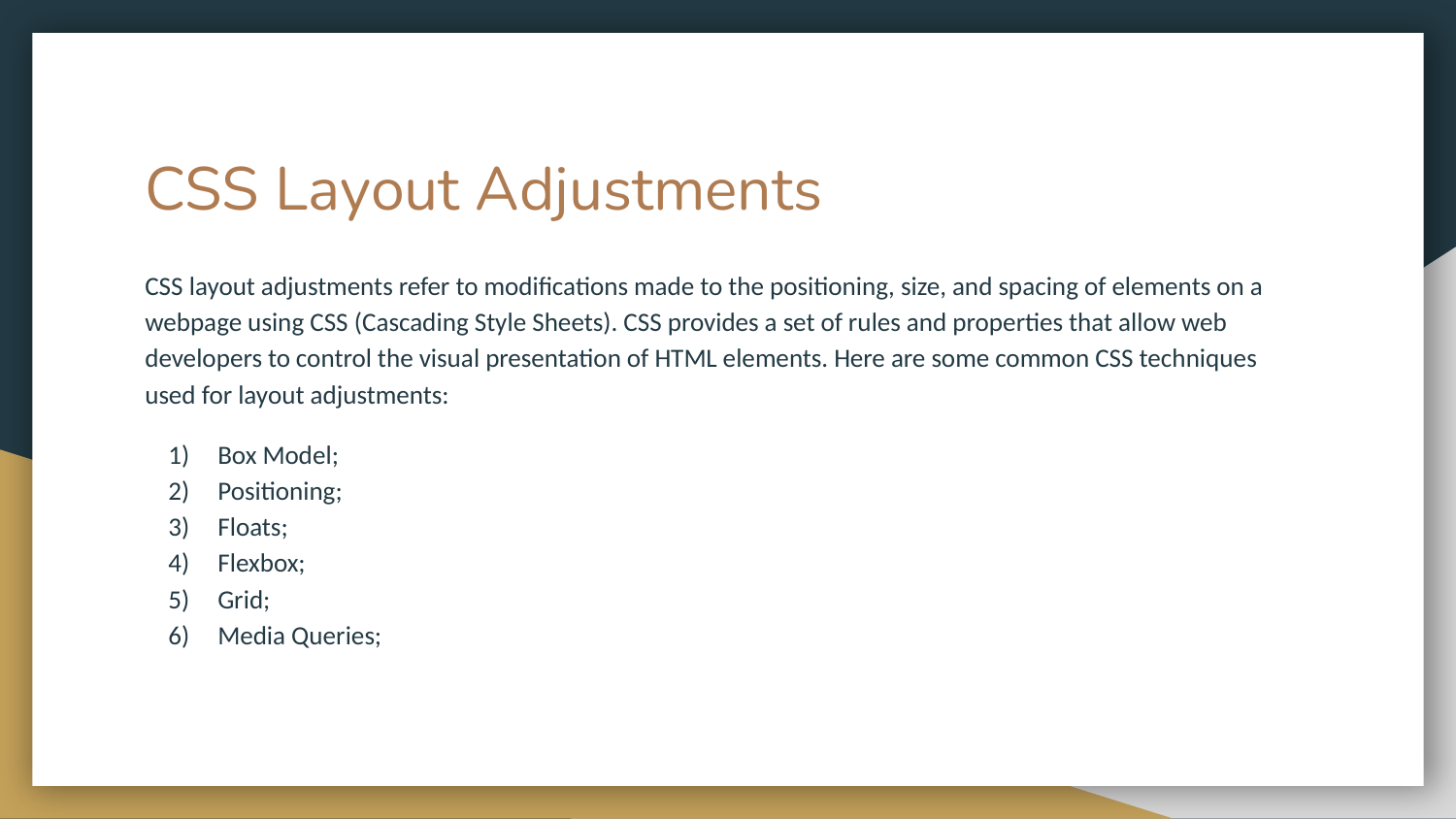

# CSS Layout Adjustments
CSS layout adjustments refer to modifications made to the positioning, size, and spacing of elements on a webpage using CSS (Cascading Style Sheets). CSS provides a set of rules and properties that allow web developers to control the visual presentation of HTML elements. Here are some common CSS techniques used for layout adjustments:
Box Model;
Positioning;
Floats;
Flexbox;
Grid;
Media Queries;